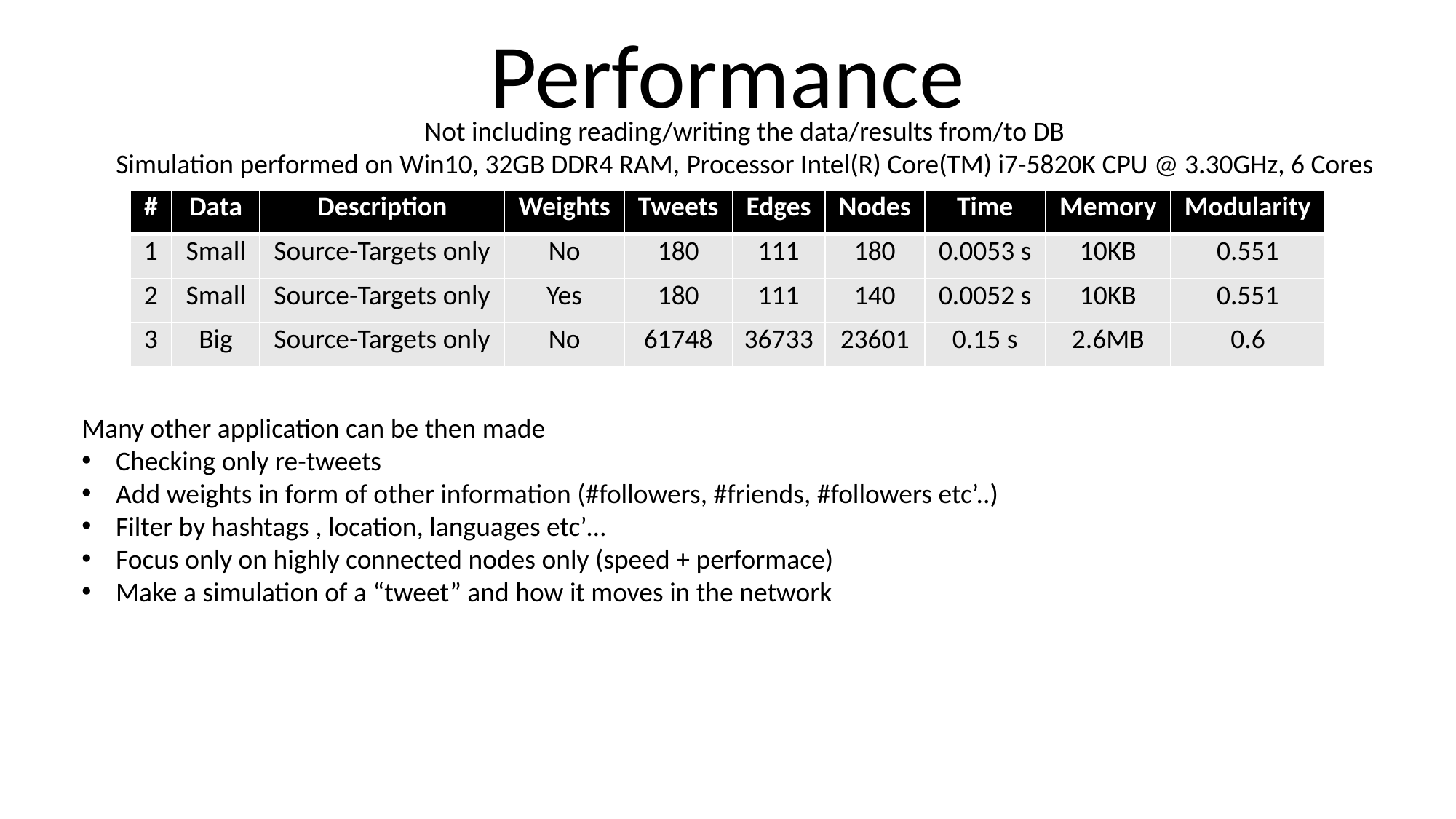

# Performance
Not including reading/writing the data/results from/to DB
Simulation performed on Win10, 32GB DDR4 RAM, Processor Intel(R) Core(TM) i7-5820K CPU @ 3.30GHz, 6 Cores
| # | Data | Description | Weights | Tweets | Edges | Nodes | Time | Memory | Modularity |
| --- | --- | --- | --- | --- | --- | --- | --- | --- | --- |
| 1 | Small | Source-Targets only | No | 180 | 111 | 180 | 0.0053 s | 10KB | 0.551 |
| 2 | Small | Source-Targets only | Yes | 180 | 111 | 140 | 0.0052 s | 10KB | 0.551 |
| 3 | Big | Source-Targets only | No | 61748 | 36733 | 23601 | 0.15 s | 2.6MB | 0.6 |
Many other application can be then made
Checking only re-tweets
Add weights in form of other information (#followers, #friends, #followers etc’..)
Filter by hashtags , location, languages etc’…
Focus only on highly connected nodes only (speed + performace)
Make a simulation of a “tweet” and how it moves in the network